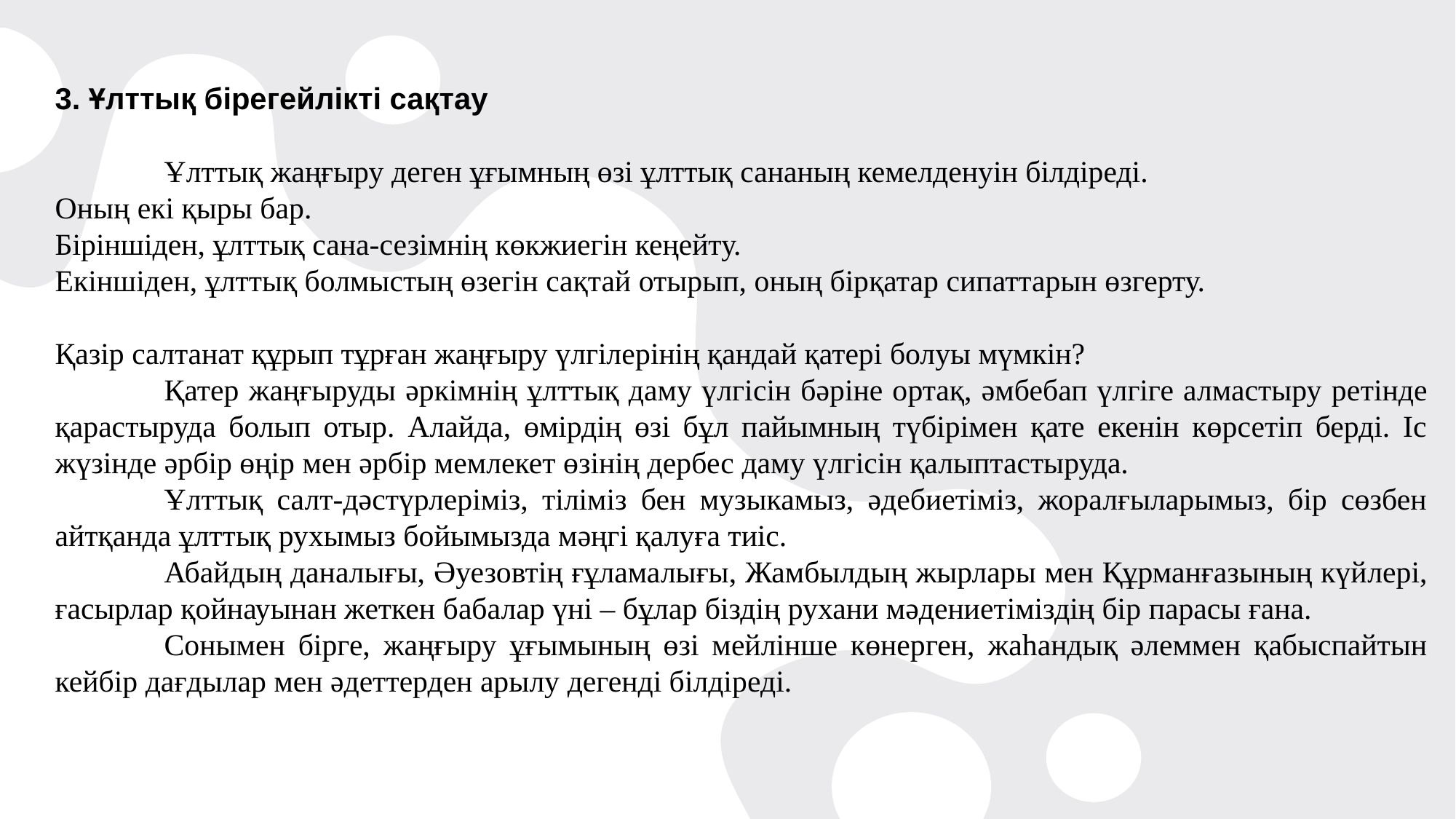

3. Ұлттық бірегейлікті сақтау

	Ұлттық жаңғыру деген ұғымның өзі ұлттық сананың кемелденуін білдіреді.
Оның екі қыры бар.
Біріншіден, ұлттық сана-сезімнің көкжиегін кеңейту.
Екіншіден, ұлттық болмыстың өзегін сақтай отырып, оның бірқатар сипаттарын өзгерту.

Қазір салтанат құрып тұрған жаңғыру үлгіле­рі­нің қандай қатері болуы мүмкін?
	Қатер жаңғыруды әркімнің ұлттық даму үлгі­сін бәріне ортақ, әмбебап үлгіге алмастыру ре­тінде қарастыруда болып отыр. Алайда, өмірдің өзі бұл пайымның түбірімен қате екенін көрсетіп берді. Іс жүзінде әрбір өңір мен әрбір мемлекет өзінің дербес даму үлгісін қалыптастыруда.
	Ұлттық салт-дәстүрлеріміз, тіліміз бен музыкамыз, әдебиетіміз, жоралғыларымыз, бір сөзбен айтқанда ұлттық рухымыз бойымызда мәңгі қалуға тиіс.
	Абайдың даналығы, Әуезовтің ғұламалығы, Жамбылдың жырлары мен Құрманғазының күй­лері, ғасырлар қойнауынан жеткен бабалар үні – бұлар біздің рухани мәдениетіміздің бір парасы ғана.
	Сонымен бірге, жаңғыру ұғымының өзі мей­лін­ше көнерген, жаһандық әлеммен қабыспайтын кейбір дағдылар мен әдеттерден арылу дегенді білдіреді.